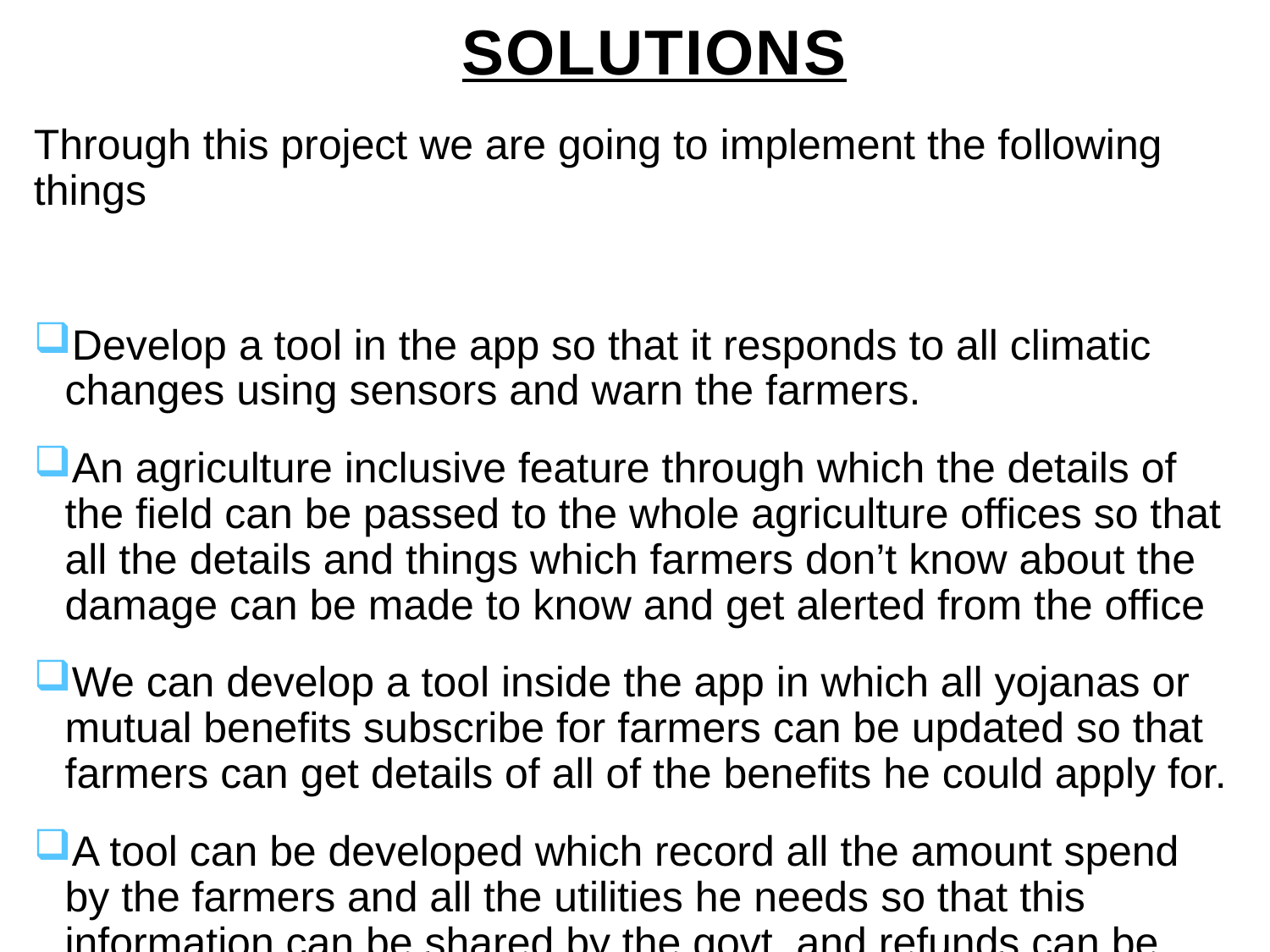

# SOLUTIONS
Through this project we are going to implement the following things

Develop a tool in the app so that it responds to all climatic changes using sensors and warn the farmers.
An agriculture inclusive feature through which the details of the field can be passed to the whole agriculture offices so that all the details and things which farmers don’t know about the damage can be made to know and get alerted from the office
We can develop a tool inside the app in which all yojanas or mutual benefits subscribe for farmers can be updated so that farmers can get details of all of the benefits he could apply for.
A tool can be developed which record all the amount spend by the farmers and all the utilities he needs so that this information can be shared by the govt. and refunds can be received